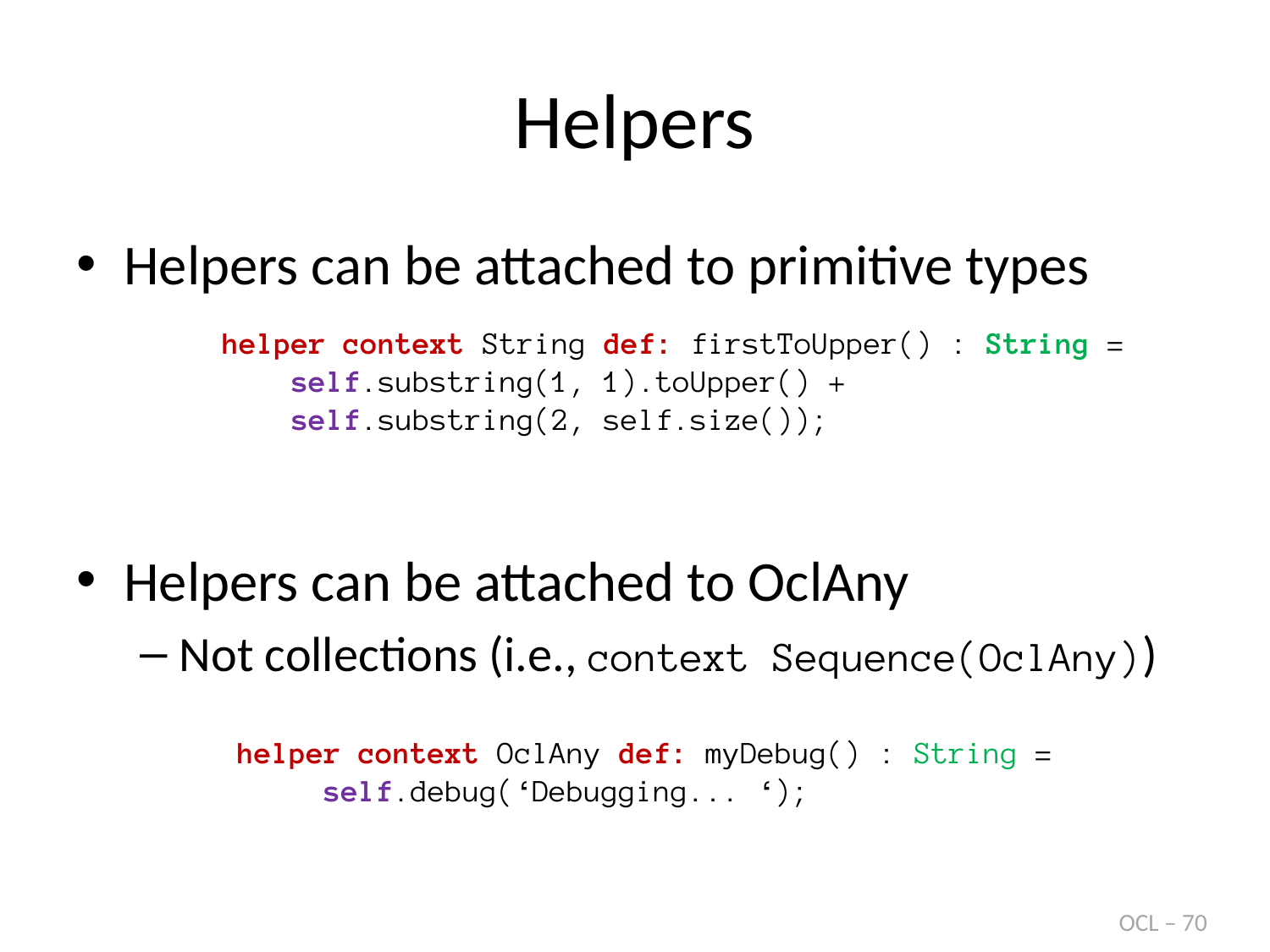

# Helpers
Helpers can be attached to primitive types

Helpers can be attached to OclAny
Not collections (i.e., context Sequence(OclAny))
helper context String def: firstToUpper() : String =
    self.substring(1, 1).toUpper() +
    self.substring(2, self.size());
helper context OclAny def: myDebug() : String =
     self.debug(‘Debugging... ‘);
OCL – 70